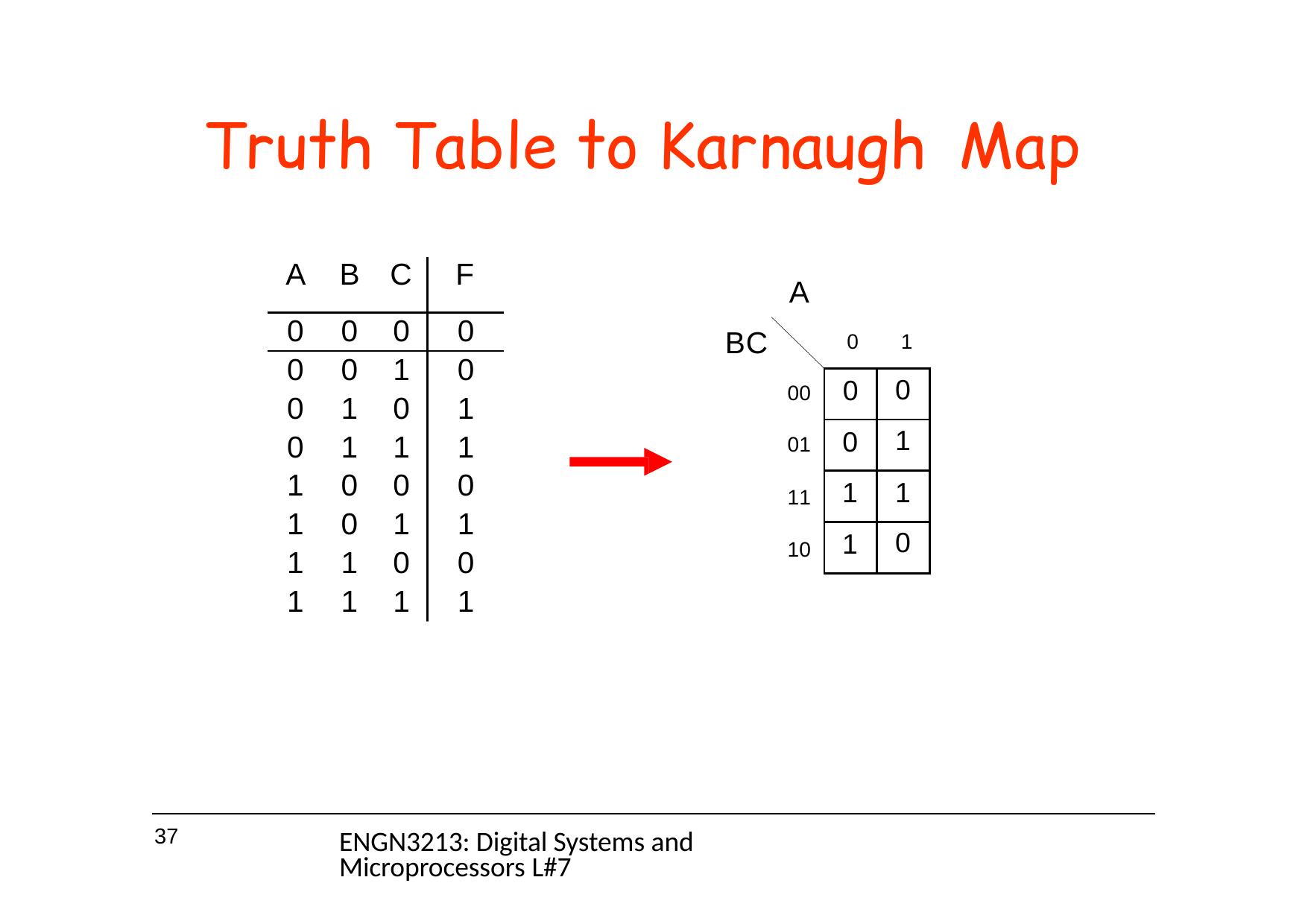

# Truth Table to Karnaugh Map
| A | B | C | F |
| --- | --- | --- | --- |
| 0 | 0 | 0 | 0 |
| 0 | 0 | 1 | 0 |
| 0 | 1 | 0 | 1 |
| 0 | 1 | 1 | 1 |
| 1 | 0 | 0 | 0 |
| 1 | 0 | 1 | 1 |
| 1 | 1 | 0 | 0 |
| 1 | 1 | 1 | 1 |
A

BC
0	1
| 0 | 0 |
| --- | --- |
| 0 | 1 |
| 1 | 1 |
| 1 | 0 |
00

01

11

10

37
ENGN3213: Digital Systems and Microprocessors L#7